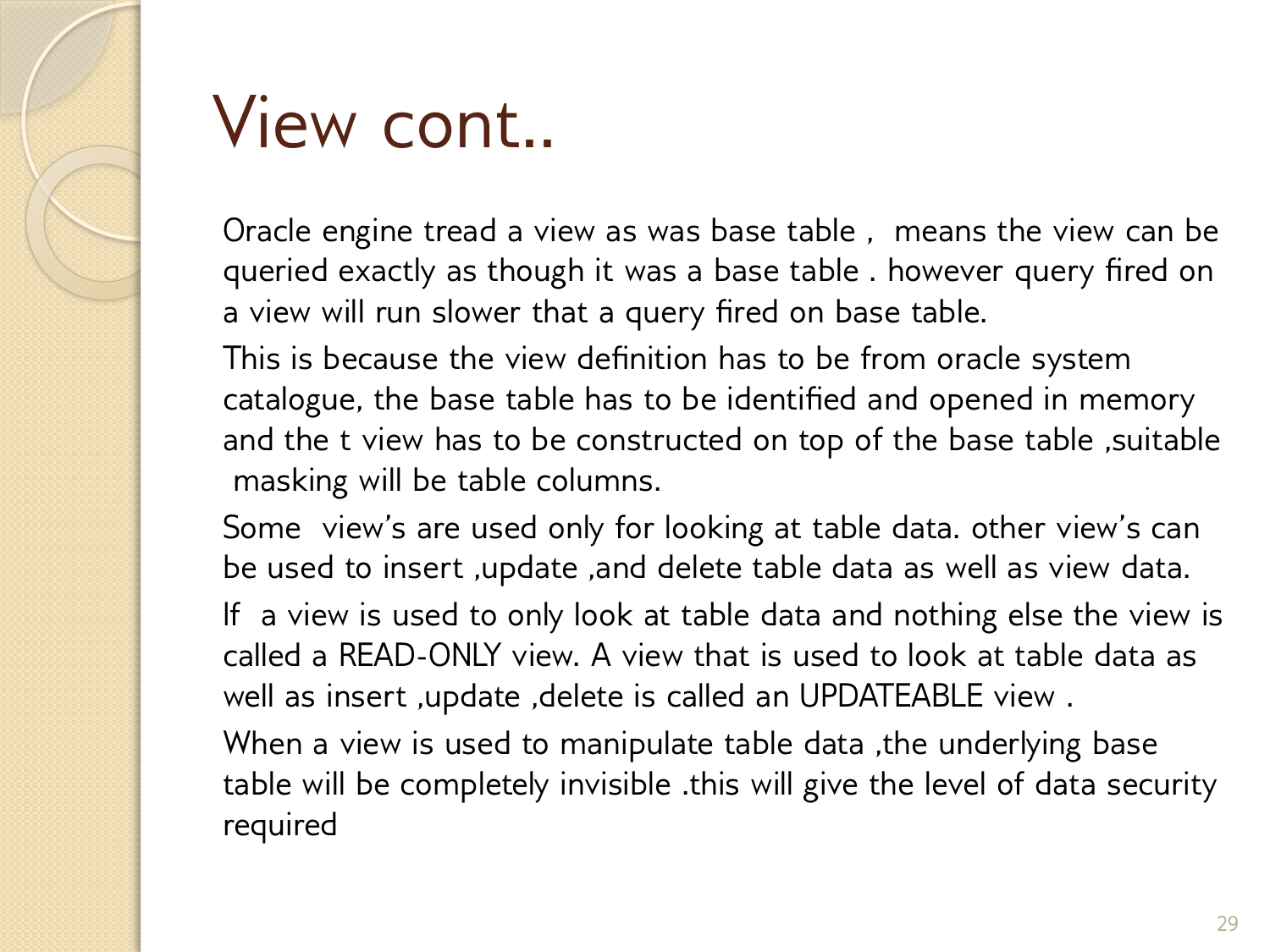

# View cont..
Oracle engine tread a view as was base table ,  means the view can be queried exactly as though it was a base table . however query fired on a view will run slower that a query fired on base table.
This is because the view definition has to be from oracle system catalogue, the base table has to be identified and opened in memory and the t view has to be constructed on top of the base table ,suitable  masking will be table columns.
Some  view’s are used only for looking at table data. other view’s can be used to insert ,update ,and delete table data as well as view data.
If  a view is used to only look at table data and nothing else the view is called a READ-ONLY view. A view that is used to look at table data as well as insert ,update ,delete is called an UPDATEABLE view .
When a view is used to manipulate table data ,the underlying base table will be completely invisible .this will give the level of data security required
29